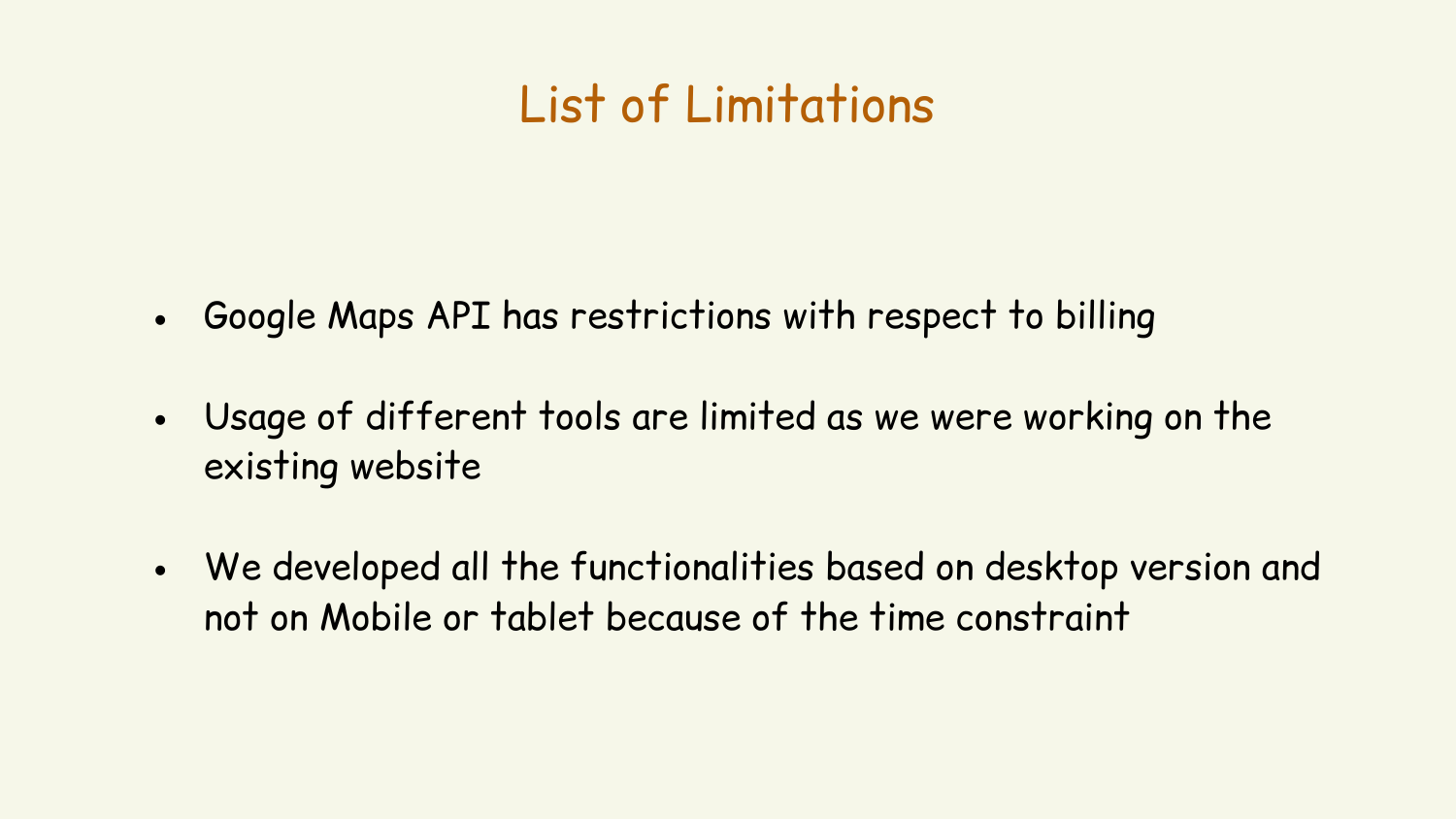

List of Limitations
Google Maps API has restrictions with respect to billing

Usage of different tools are limited as we were working on the existing website

We developed all the functionalities based on desktop version and not on Mobile or tablet because of the time constraint